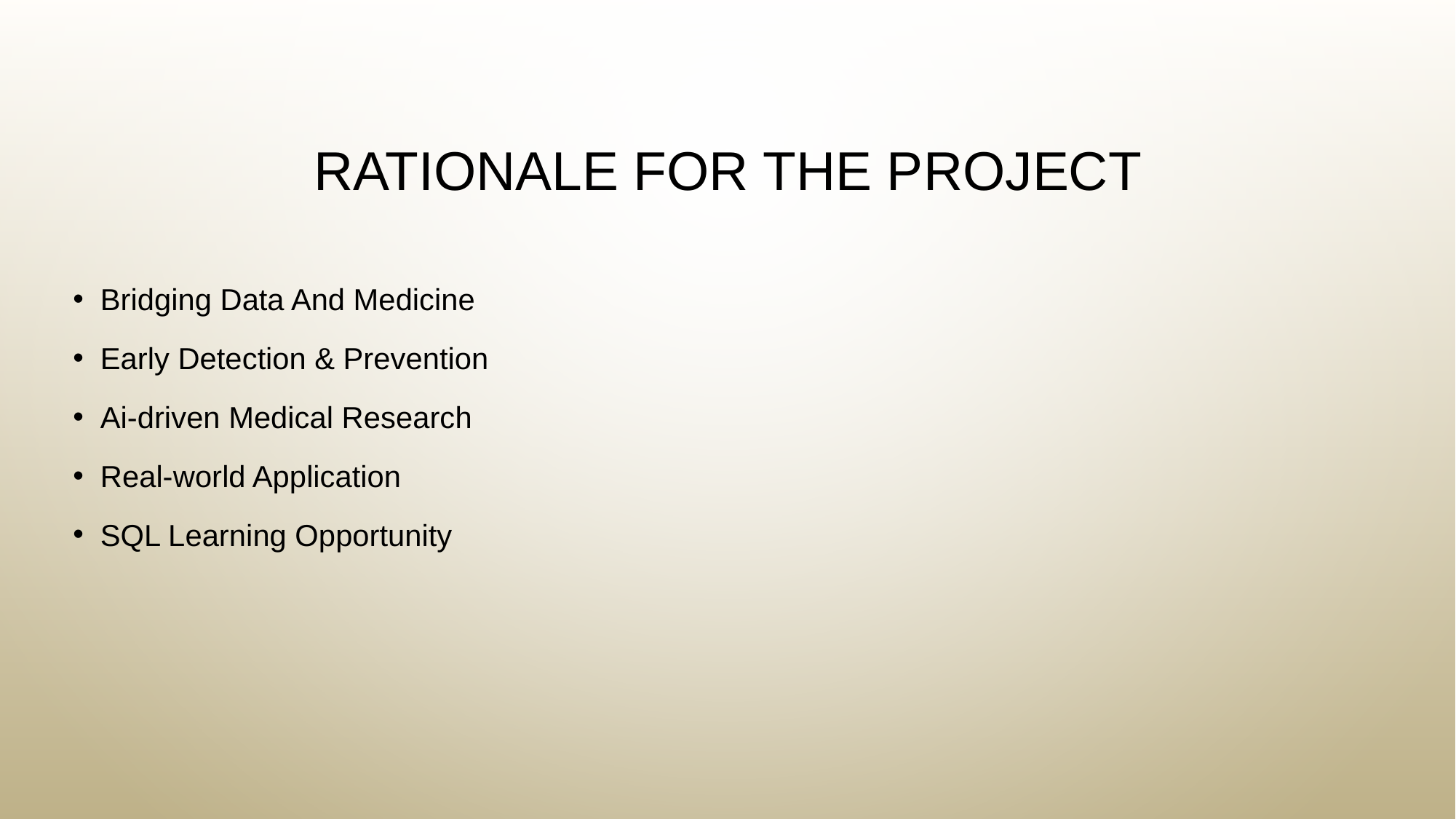

# RATIONALE FOR THE PROJECT
Bridging Data And Medicine
Early Detection & Prevention
Ai-driven Medical Research
Real-world Application
SQL Learning Opportunity